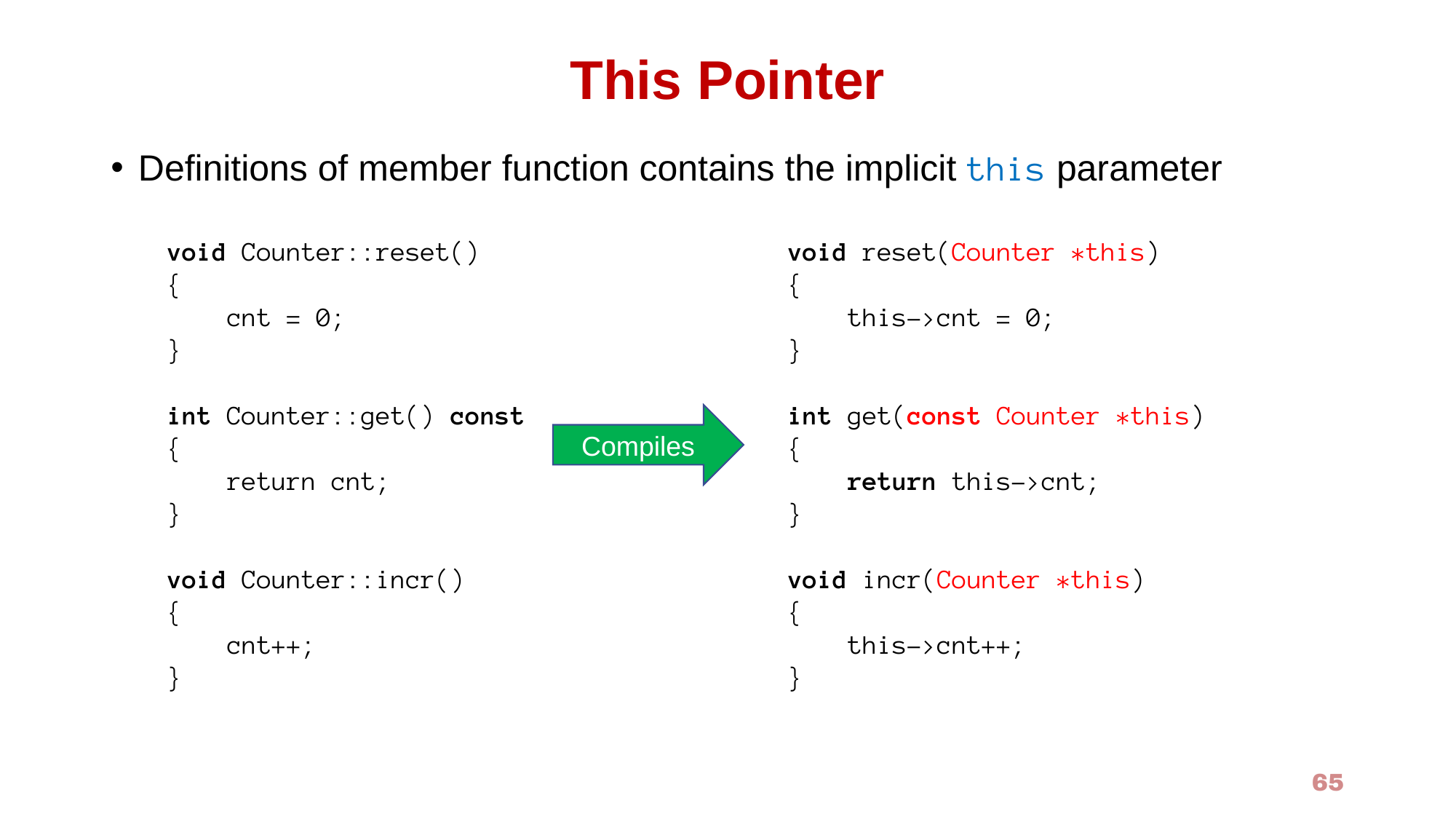

# This Pointer
Definitions of member function contains the implicit this parameter
void Counter::reset()
{
    cnt = 0;
}

int Counter::get() const
{
    return cnt;
}

void Counter::incr()
{
    cnt++;
}
void reset(Counter *this)
{
    this->cnt = 0;
}

int get(const Counter *this)
{
    return this->cnt;
}

void incr(Counter *this)
{
    this->cnt++;
}
Compiles
65